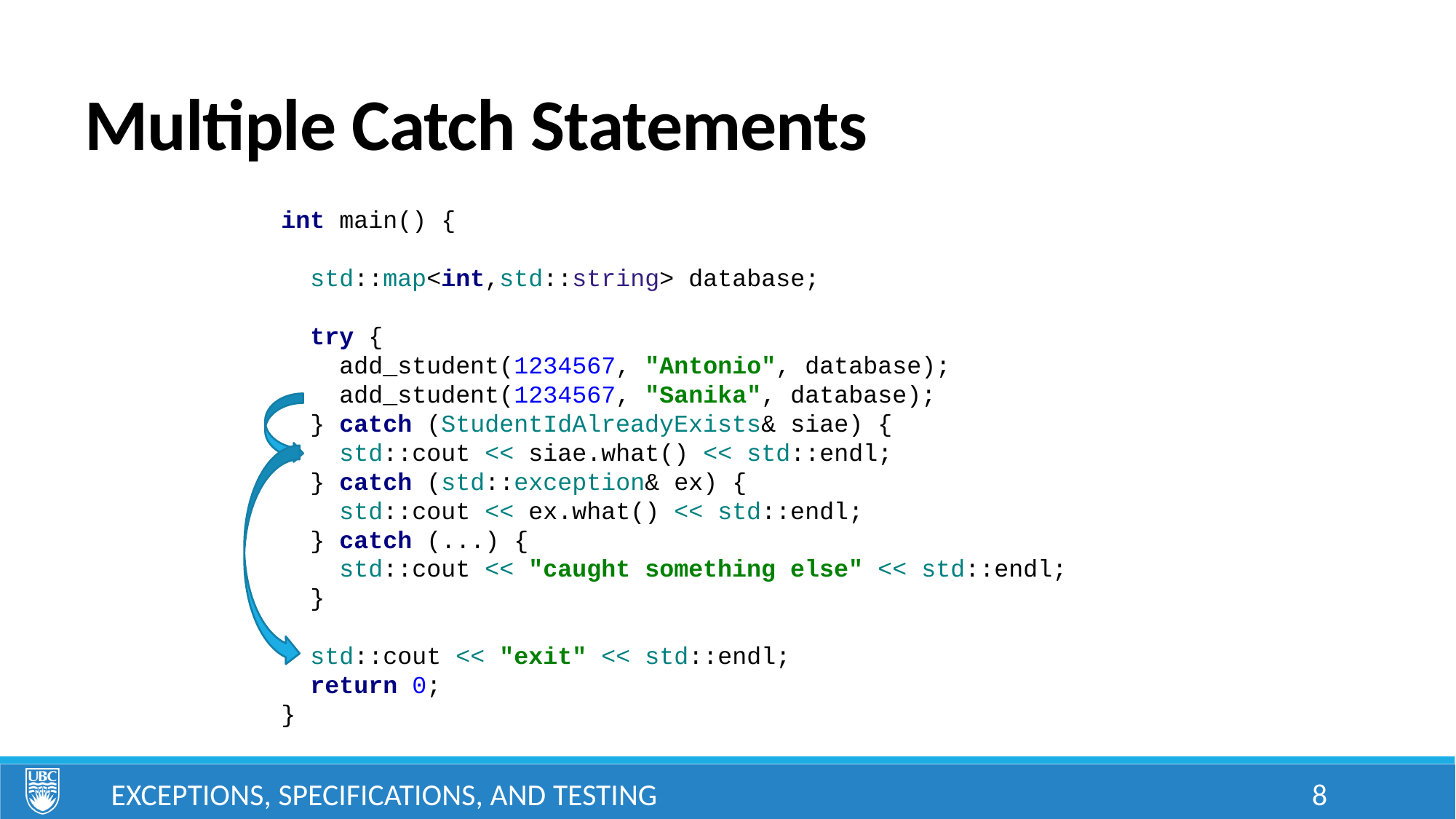

# Multiple Catch Statements
int main() {
  std::map<int,std::string> database;
  try {
    add_student(1234567, "Antonio", database);
    add_student(1234567, "Sanika", database);
  } catch (StudentIdAlreadyExists& siae) {
    std::cout << siae.what() << std::endl;
  } catch (std::exception& ex) {
    std::cout << ex.what() << std::endl;
  } catch (...) {
    std::cout << "caught something else" << std::endl;
  }

  std::cout << "exit" << std::endl;
  return 0;
}

Exceptions, Specifications, and Testing
8